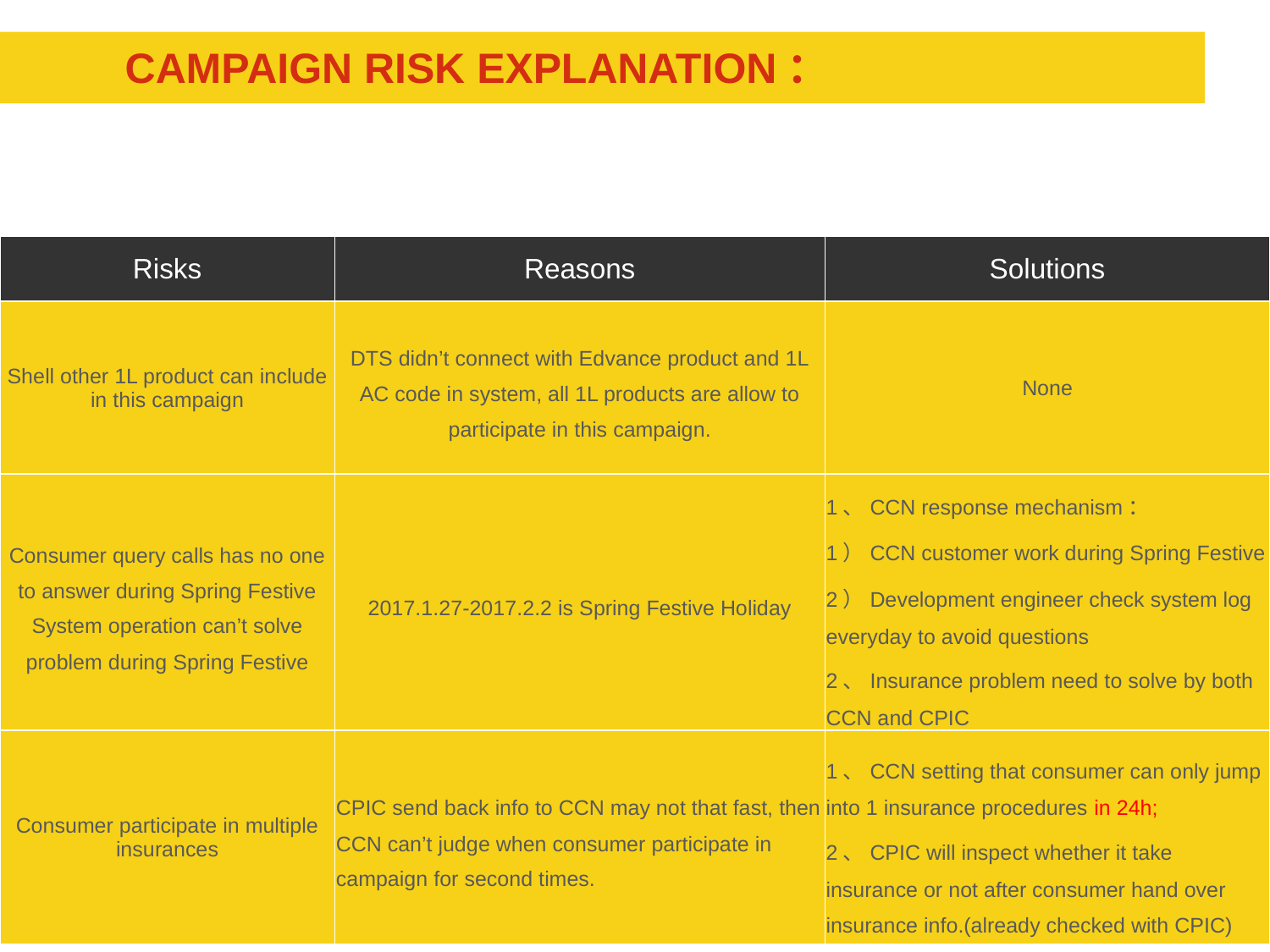

# Campaign risk explanation：
| Risks | Reasons | Solutions |
| --- | --- | --- |
| Shell other 1L product can include in this campaign | DTS didn’t connect with Edvance product and 1L AC code in system, all 1L products are allow to participate in this campaign. | None |
| Consumer query calls has no one to answer during Spring Festive System operation can’t solve problem during Spring Festive | 2017.1.27-2017.2.2 is Spring Festive Holiday | 1、CCN response mechanism： 1）CCN customer work during Spring Festive 2）Development engineer check system log everyday to avoid questions 2、Insurance problem need to solve by both CCN and CPIC |
| Consumer participate in multiple insurances | CPIC send back info to CCN may not that fast, then CCN can’t judge when consumer participate in campaign for second times. | 1、CCN setting that consumer can only jump into 1 insurance procedures in 24h; 2、CPIC will inspect whether it take insurance or not after consumer hand over insurance info.(already checked with CPIC) |